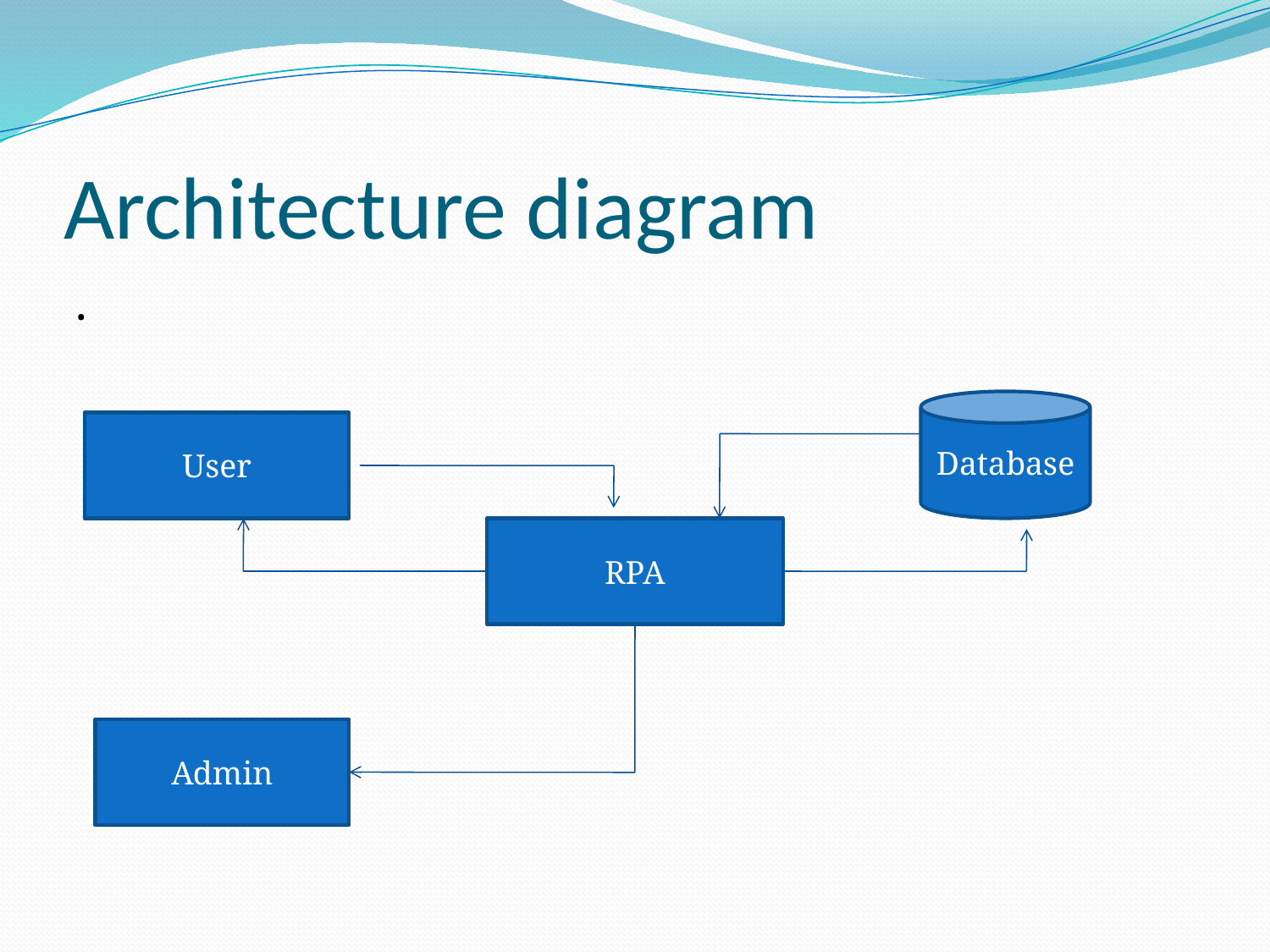

# Architecture diagram
.
Database
User
RPA
Admin